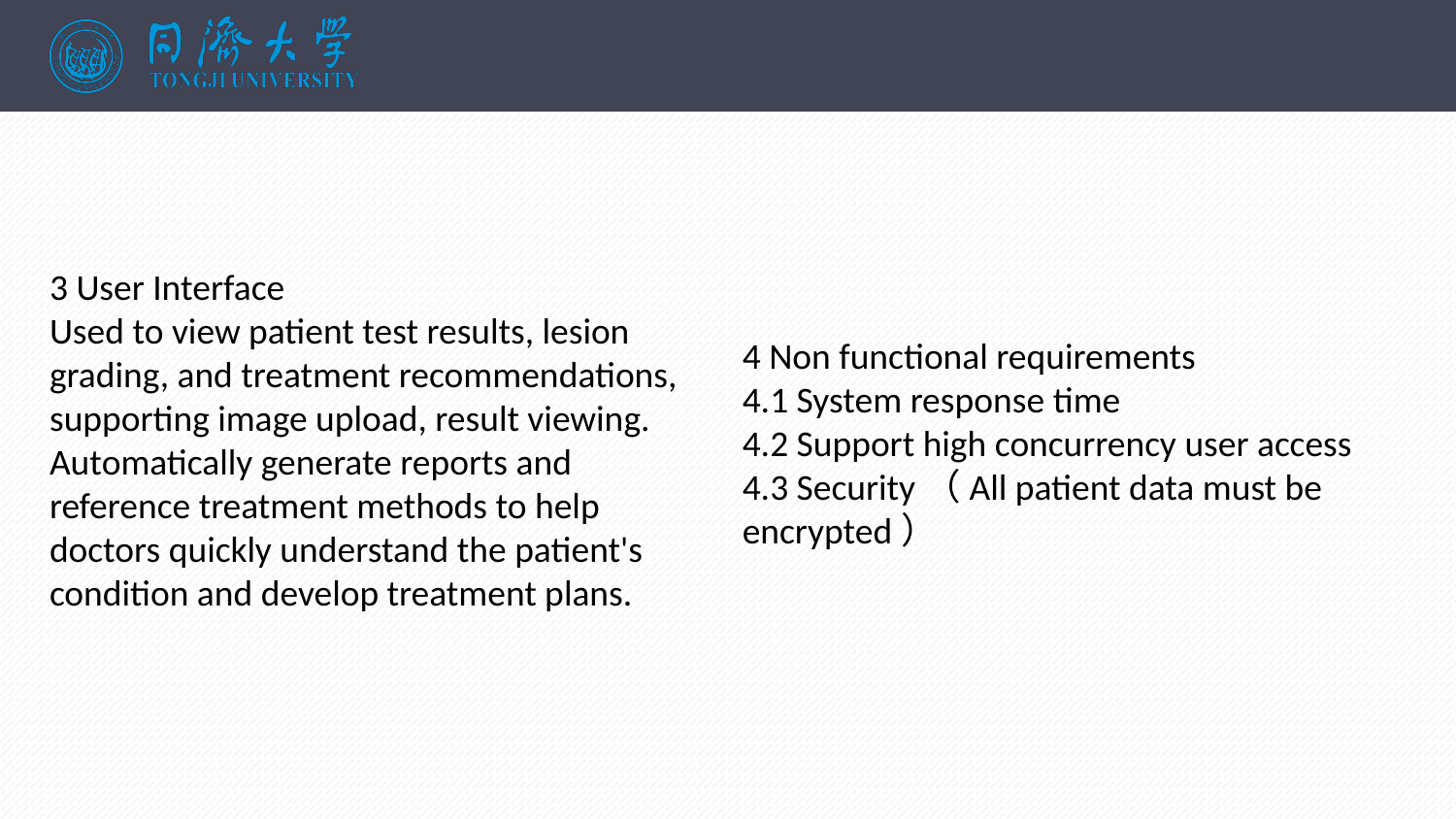

3 User Interface
Used to view patient test results, lesion grading, and treatment recommendations, supporting image upload, result viewing. Automatically generate reports and reference treatment methods to help doctors quickly understand the patient's condition and develop treatment plans.
4 Non functional requirements
4.1 System response time
4.2 Support high concurrency user access
4.3 Security（All patient data must be encrypted）